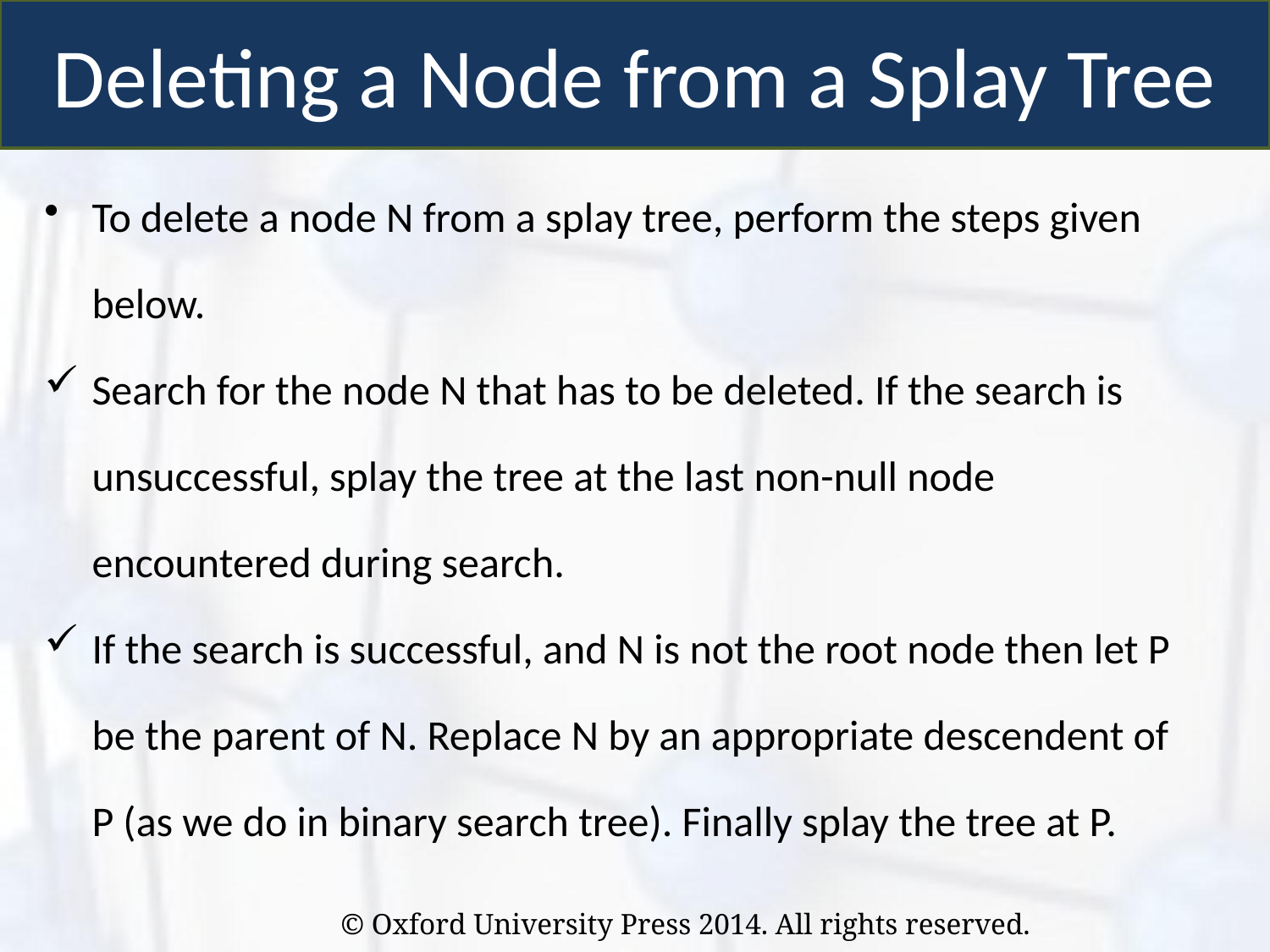

Deleting a Node from a Splay Tree
To delete a node N from a splay tree, perform the steps given below.
Search for the node N that has to be deleted. If the search is unsuccessful, splay the tree at the last non-null node encountered during search.
If the search is successful, and N is not the root node then let P be the parent of N. Replace N by an appropriate descendent of P (as we do in binary search tree). Finally splay the tree at P.